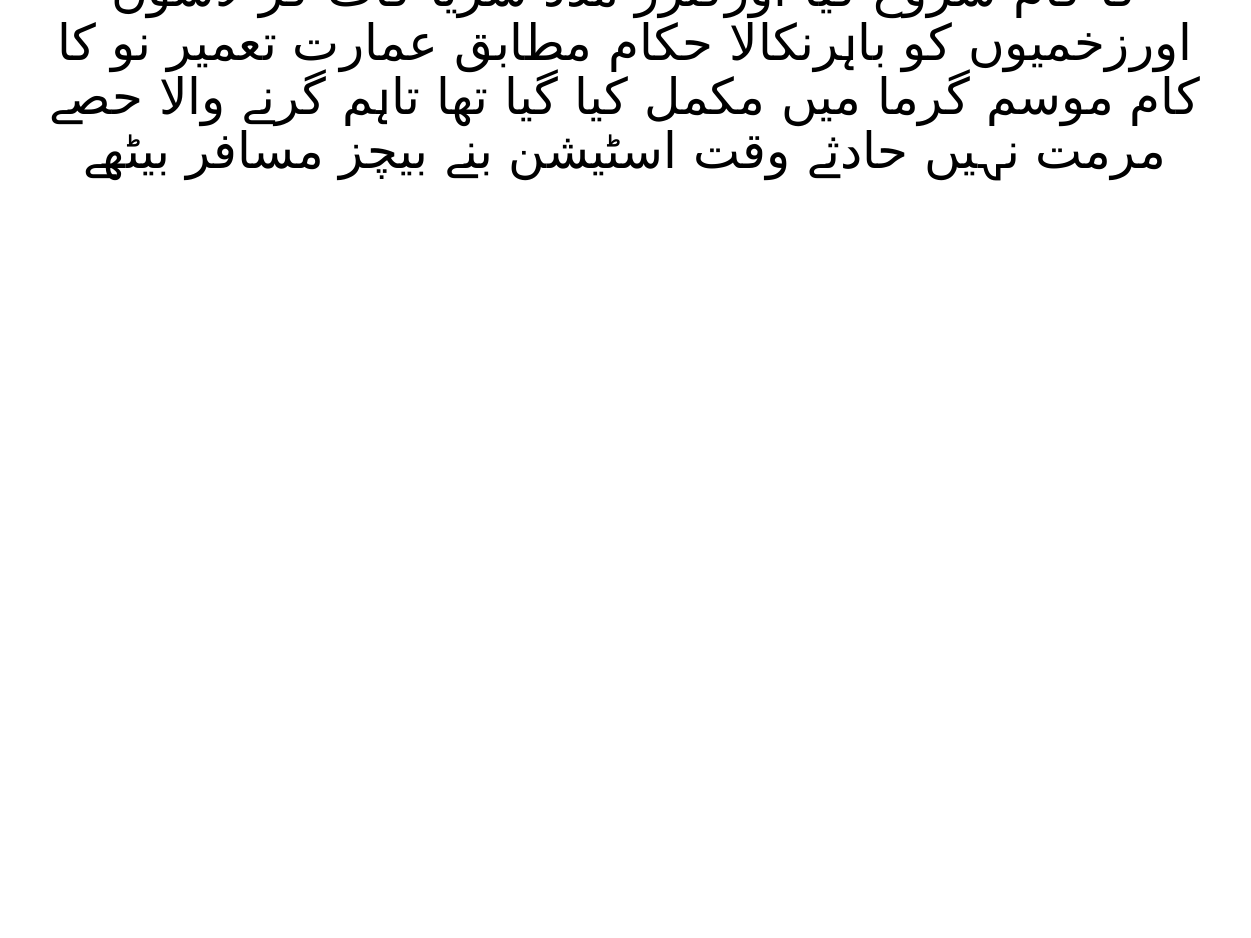

# سربیا میں ریلوے اسٹیشن چھت گرنے سے ہلاک تین زخمی واقعے بعد امدادی کارکنوں نے بھاری مشینری سے ملبہ ہٹانے کا کام شروع کیا اورکٹرز مدد سریا کاٹ کر لاشوں اورزخمیوں کو باہرنکالا حکام مطابق عمارت تعمیر نو کا کام موسم گرما میں مکمل کیا گیا تھا تاہم گرنے والا حصے مرمت نہیں حادثے وقت اسٹیشن بنے بیچز مسافر بیٹھے